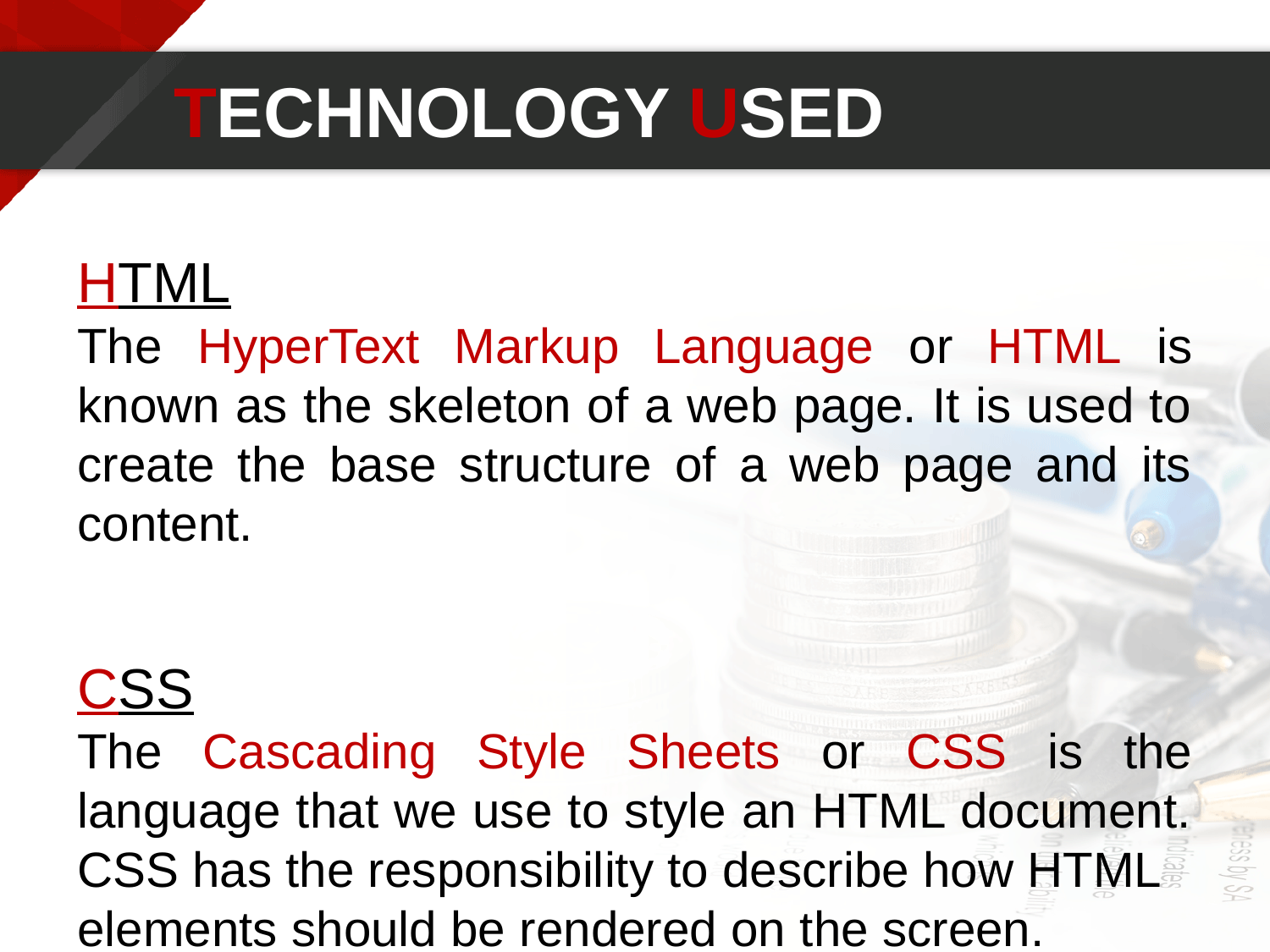

# TECHNOLOGY USED

HTML
The HyperText Markup Language or HTML is known as the skeleton of a web page. It is used to create the base structure of a web page and its content.

CSS
The Cascading Style Sheets or CSS is the language that we use to style an HTML document. CSS has the responsibility to describe how HTML
elements should be rendered on the screen.